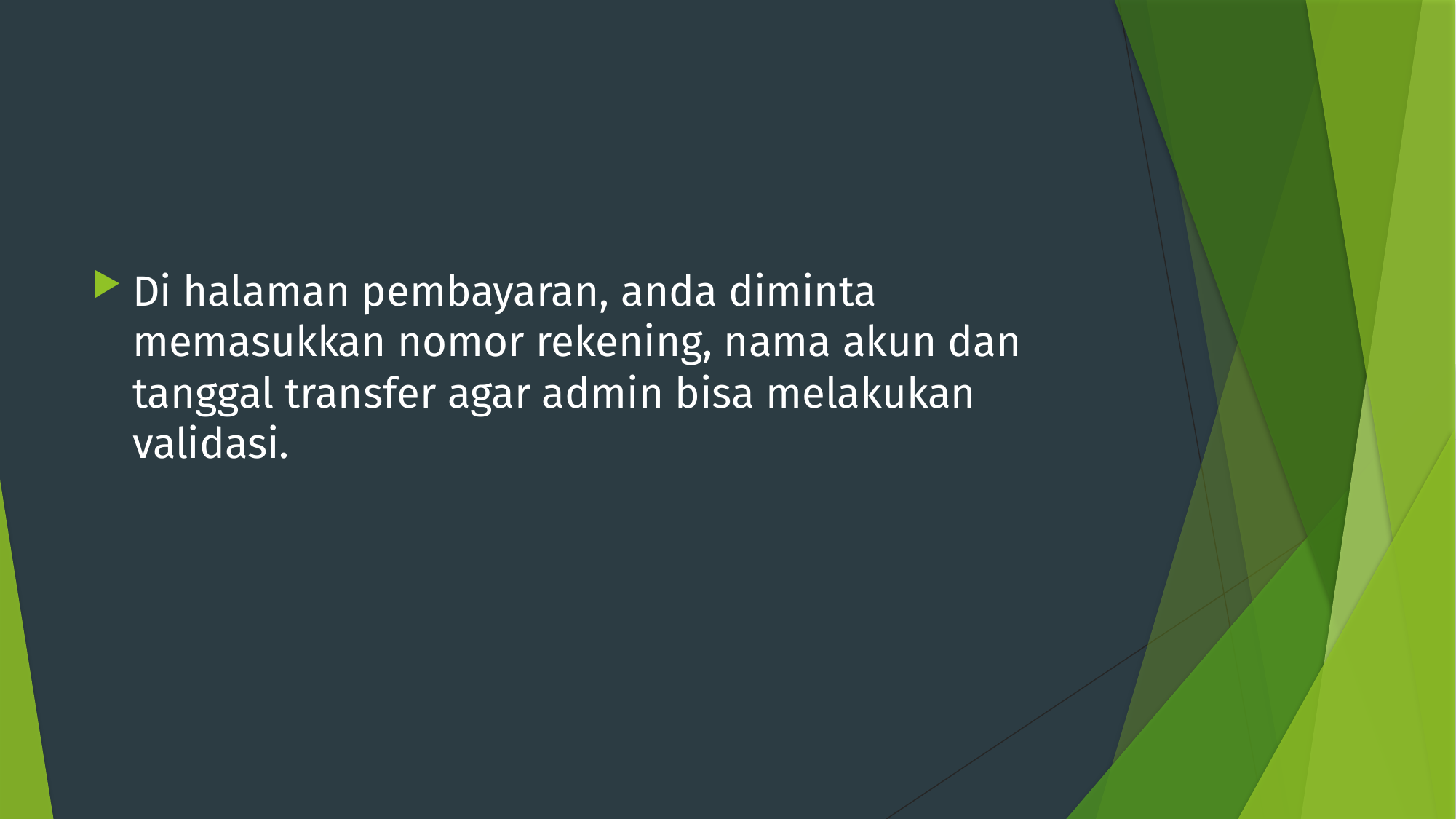

#
Di halaman pembayaran, anda diminta memasukkan nomor rekening, nama akun dan tanggal transfer agar admin bisa melakukan validasi.